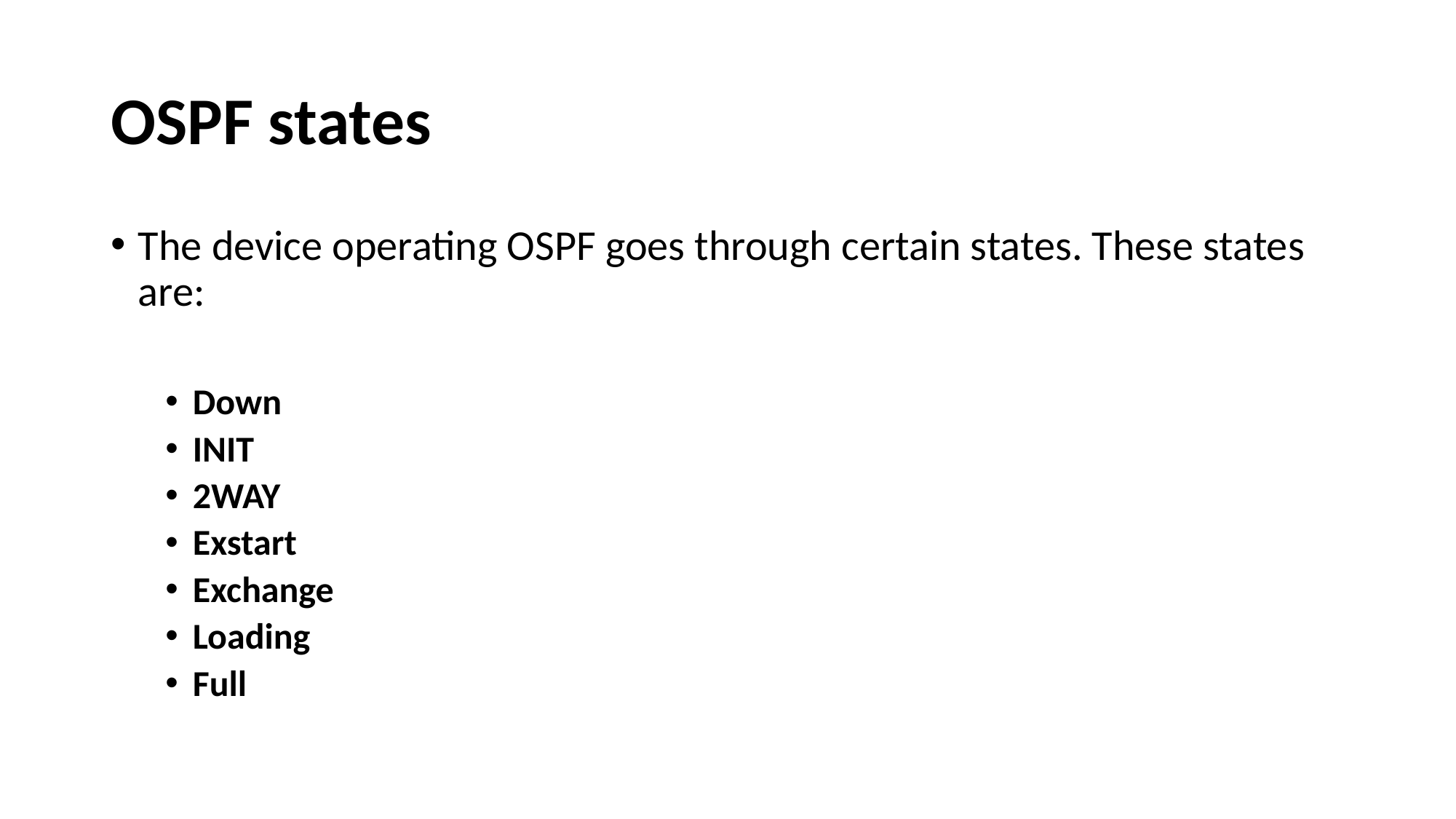

# OSPF states
The device operating OSPF goes through certain states. These states are:

Down
INIT
2WAY
Exstart
Exchange
Loading
Full